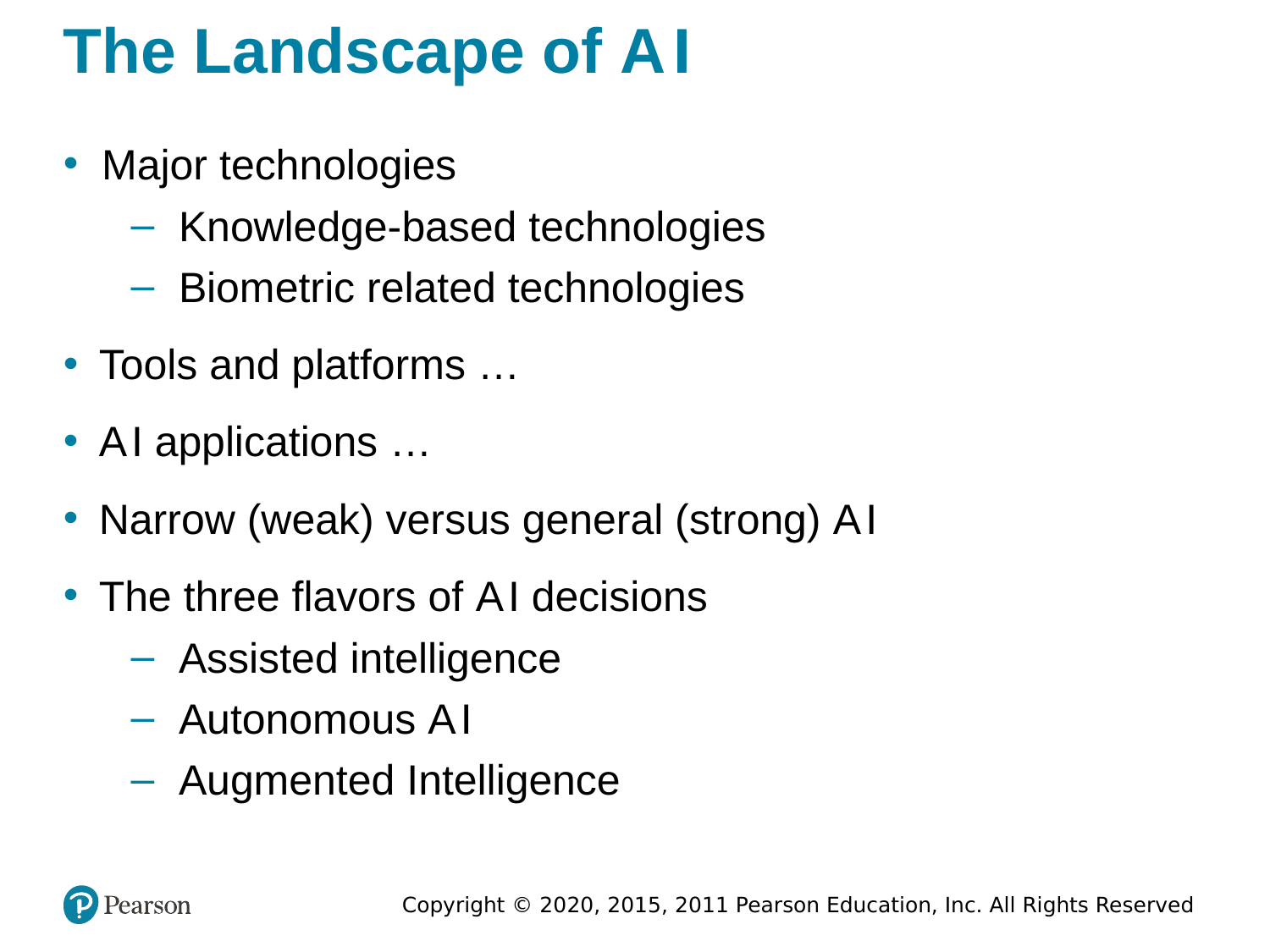

# The Landscape of A I
Major technologies
Knowledge-based technologies
Biometric related technologies
Tools and platforms …
A I applications …
Narrow (weak) versus general (strong) A I
The three flavors of A I decisions
Assisted intelligence
Autonomous A I
Augmented Intelligence